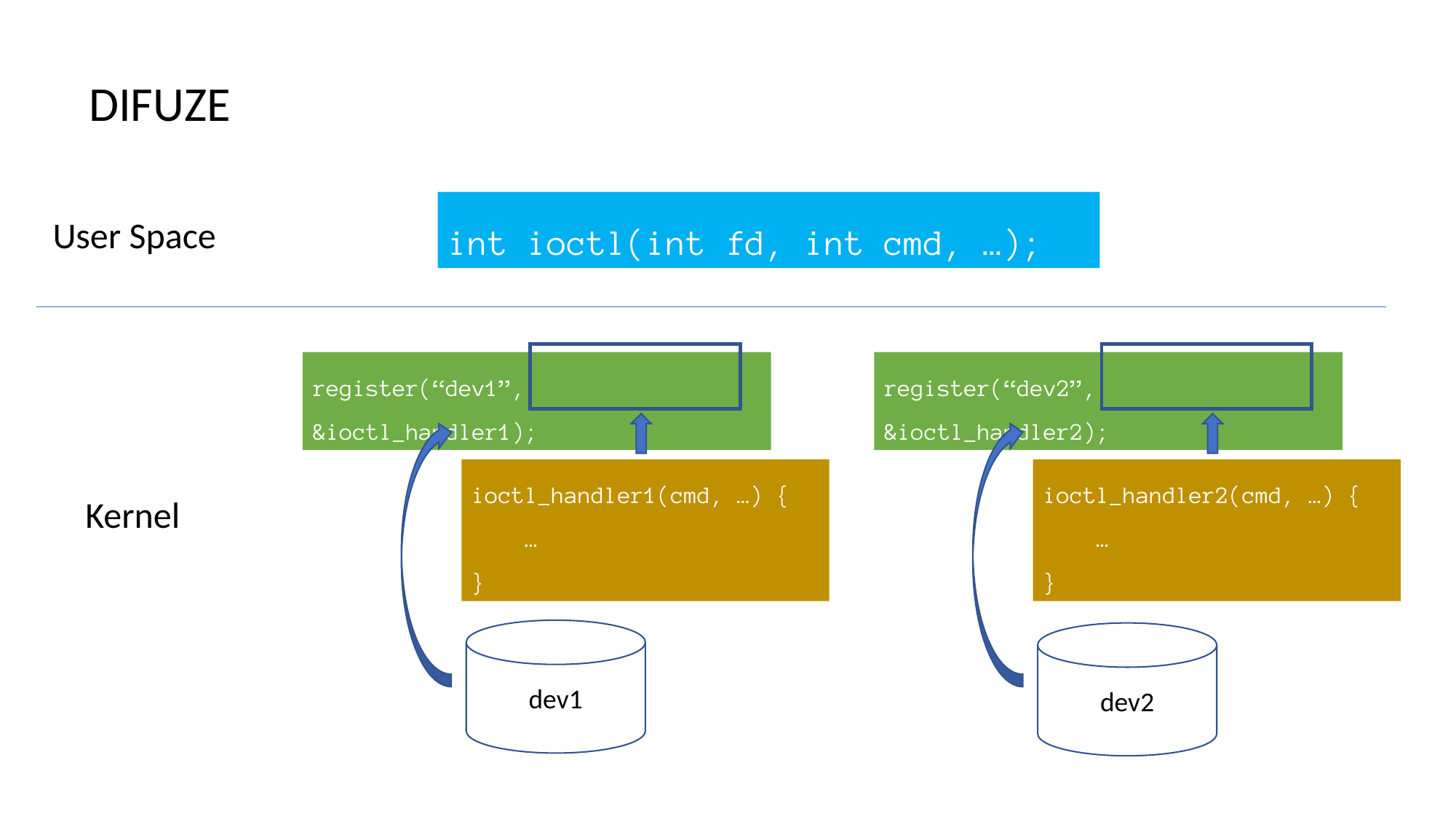

DIFUZE
int ioctl(int fd, int cmd, …);
User Space

register(“dev1”, &ioctl_handler1);
register(“dev2”, &ioctl_handler2);

ioctl_handler1(cmd, …) {
    …
}
ioctl_handler2(cmd, …) {
    …
}
Kernel
dev1
dev2